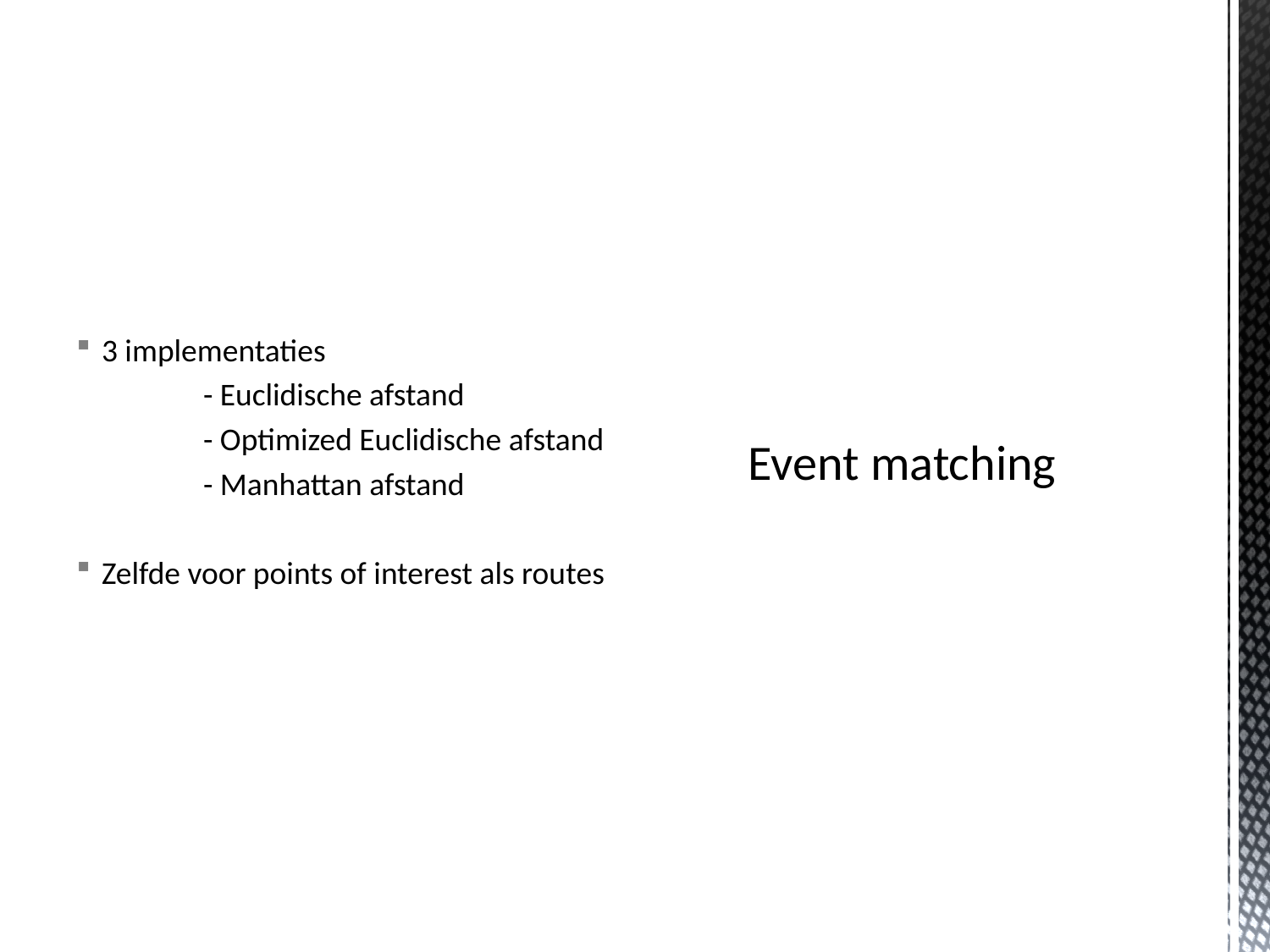

3 implementaties
	- Euclidische afstand
	- Optimized Euclidische afstand
	- Manhattan afstand

Zelfde voor points of interest als routes
# Event matching